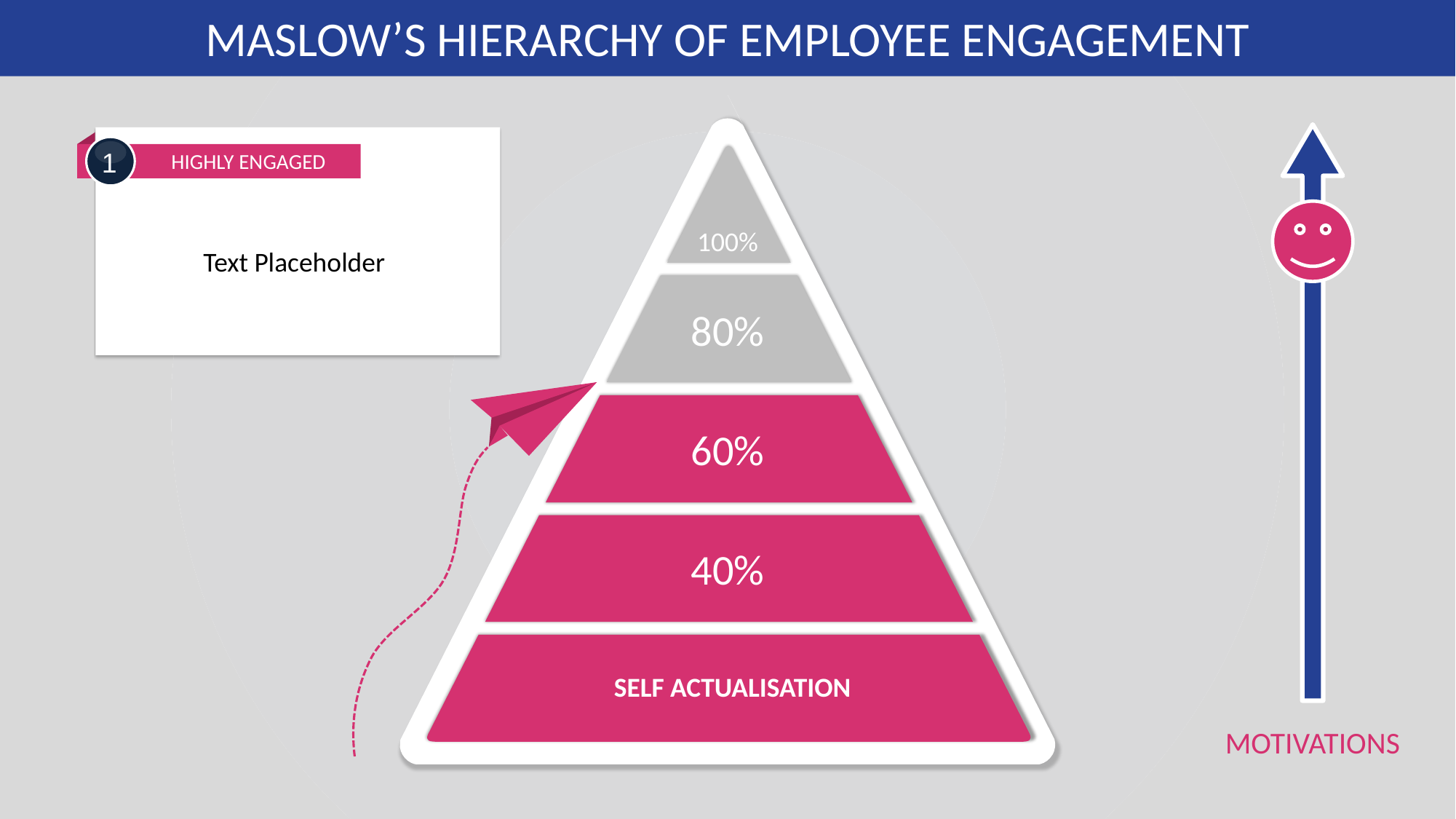

MASLOW’S HIERARCHY OF EMPLOYEE ENGAGEMENT

1

HIGHLY ENGAGED

100%
Text Placeholder

80%

60%

40%

SELF ACTUALISATION
MOTIVATIONS